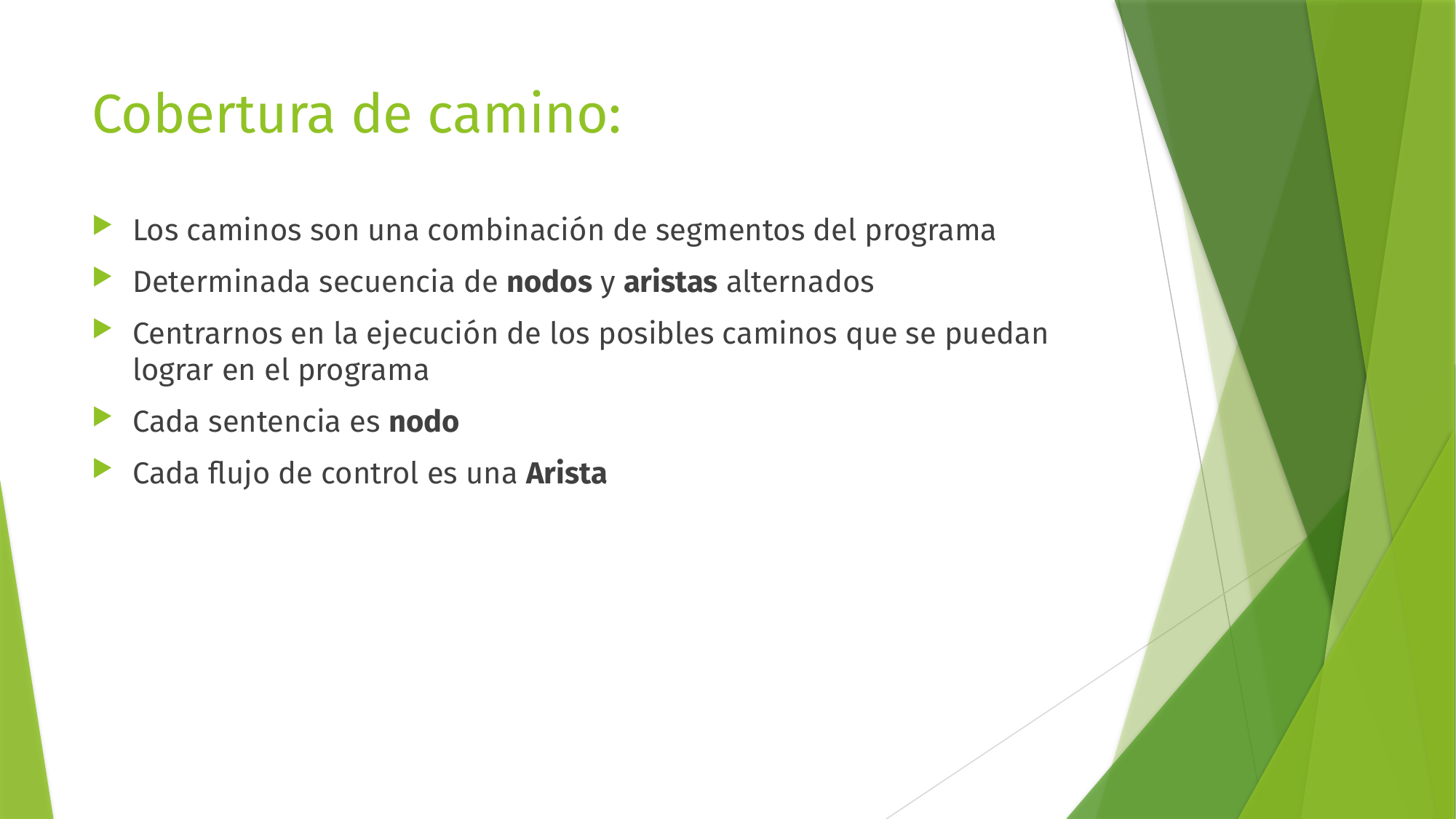

# Cobertura de camino:
Los caminos son una combinación de segmentos del programa
Determinada secuencia de nodos y aristas alternados
Centrarnos en la ejecución de los posibles caminos que se puedan lograr en el programa
Cada sentencia es nodo
Cada flujo de control es una Arista